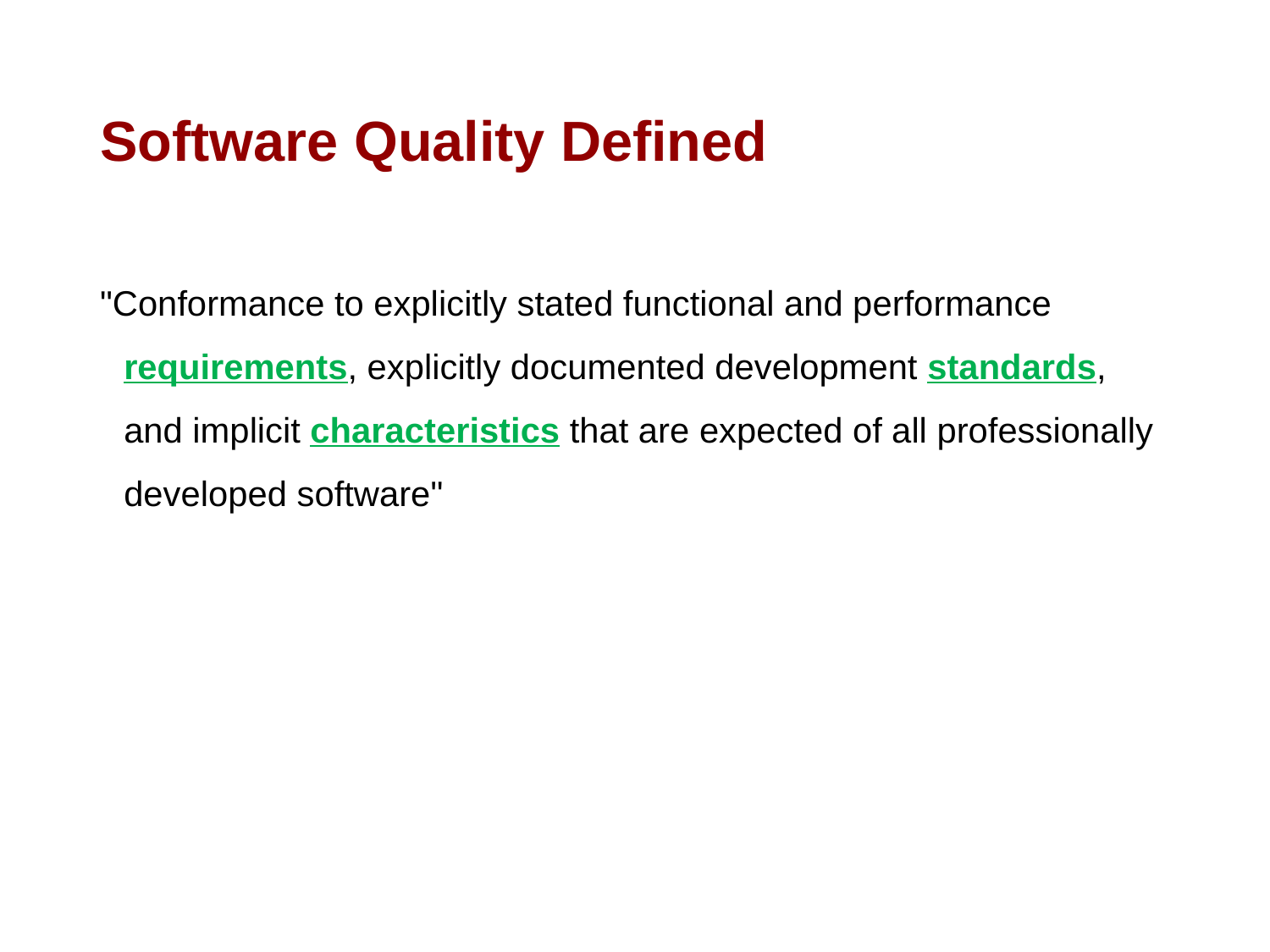

# Software Quality Defined
"Conformance to explicitly stated functional and performance requirements, explicitly documented development standards, and implicit characteristics that are expected of all professionally developed software"